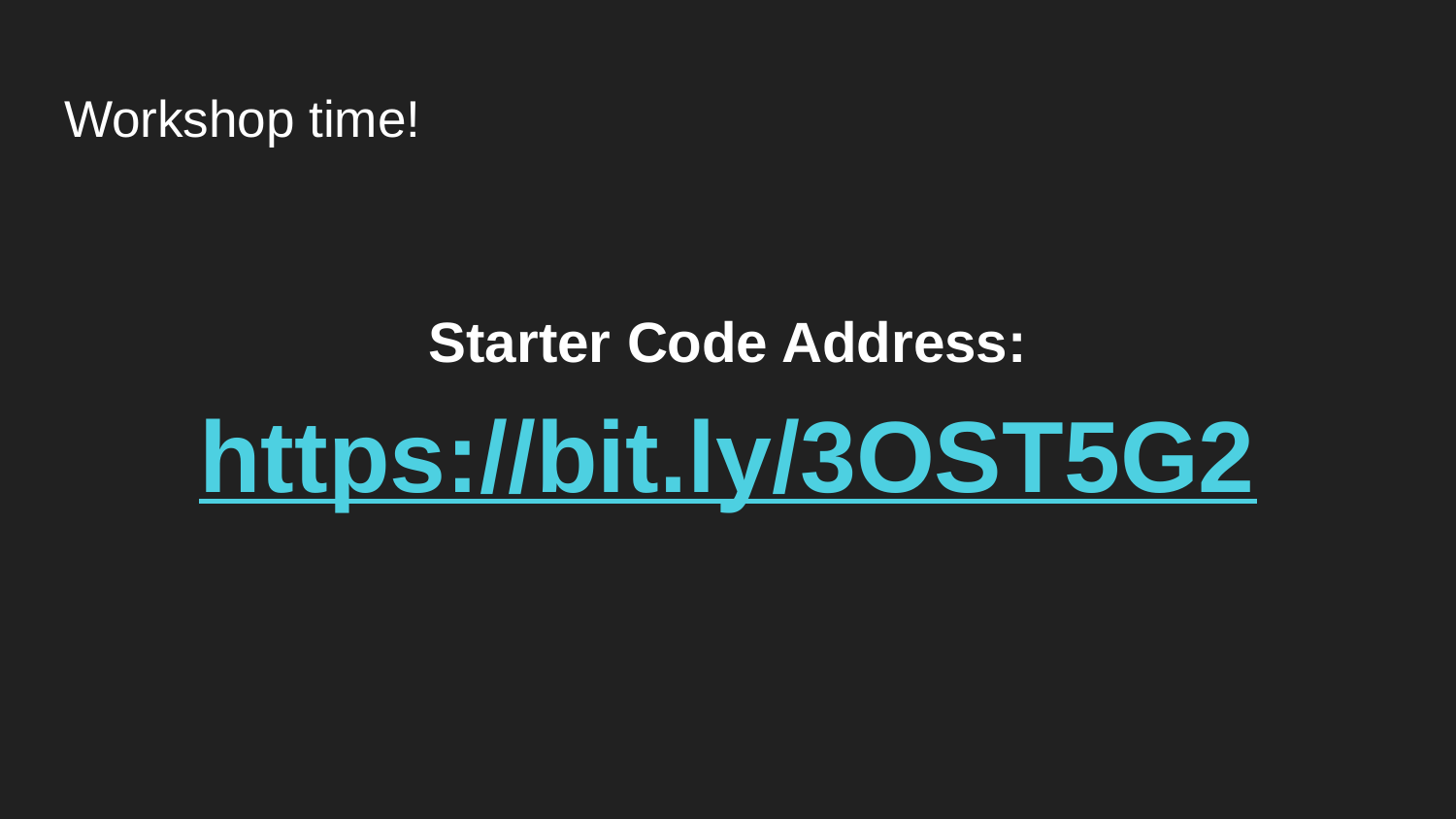

# Workshop time!
Starter Code Address:
https://bit.ly/3OST5G2